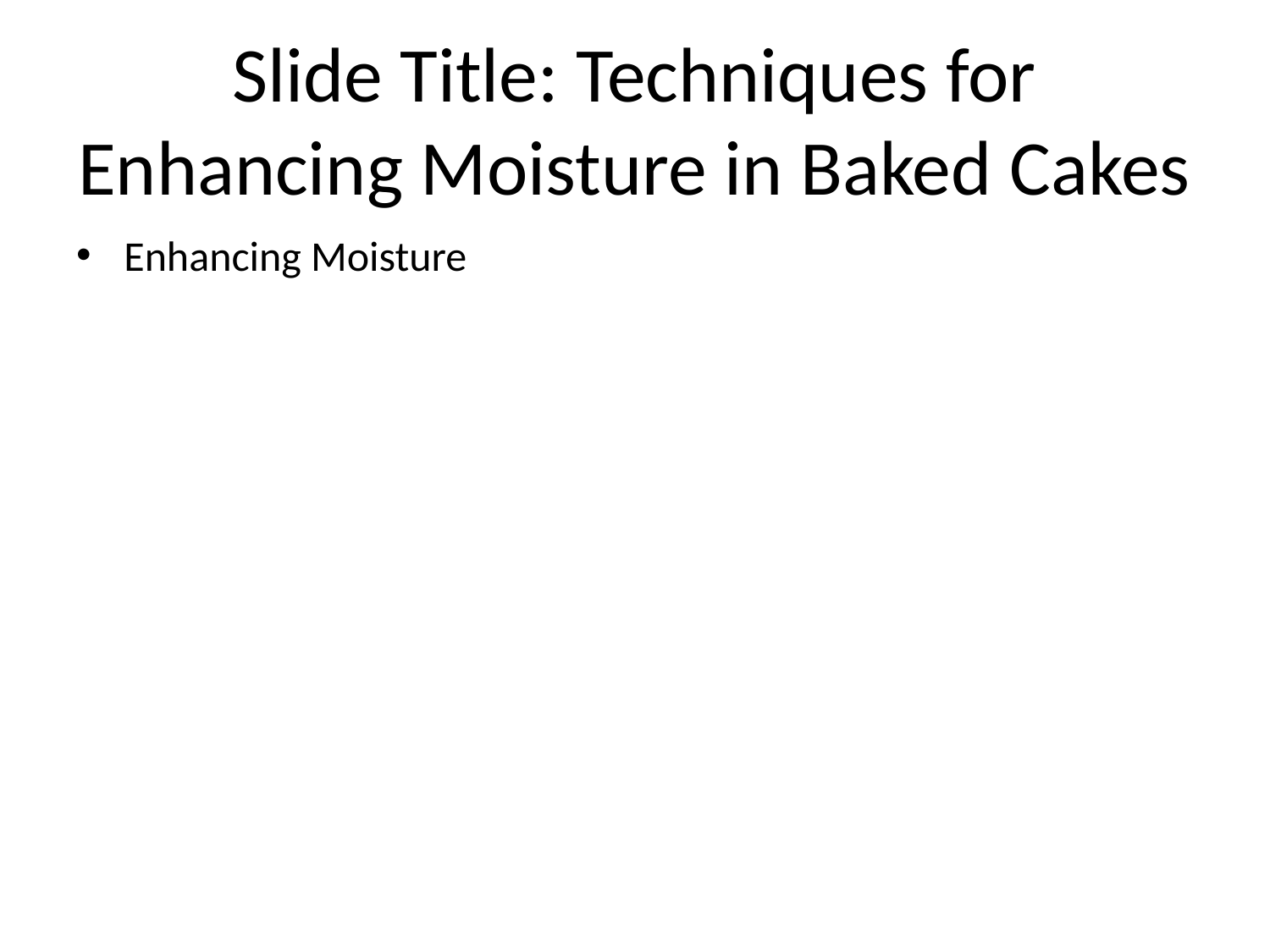

# Slide Title: Techniques for Enhancing Moisture in Baked Cakes
Enhancing Moisture